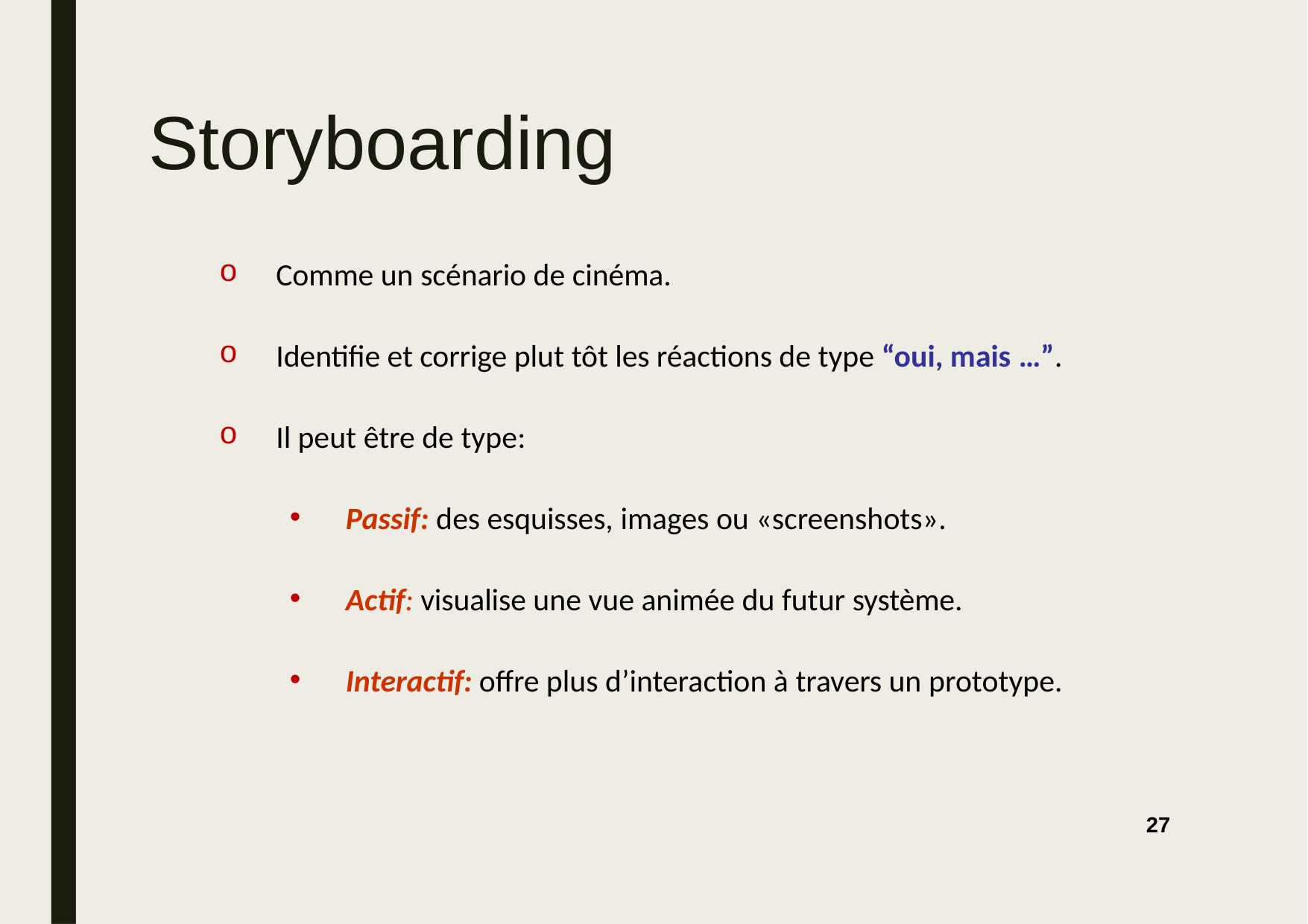

# Storyboarding
Comme un scénario de cinéma.

Identifie et corrige plut tôt les réactions de type “oui, mais …”.

Il peut être de type:

Passif: des esquisses, images ou «screenshots».

Actif: visualise une vue animée du futur système.

Interactif: offre plus d’interaction à travers un prototype.
27